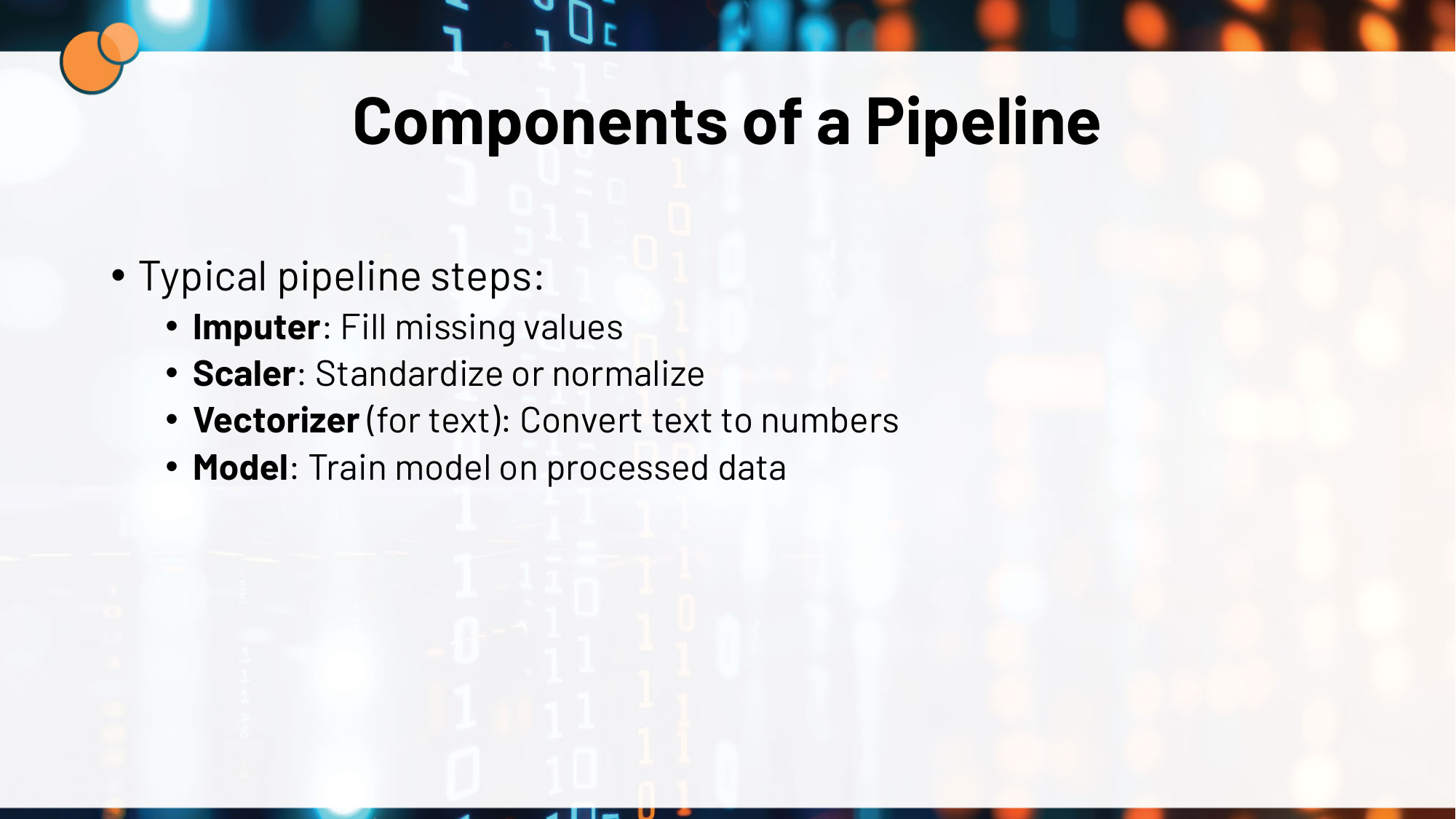

# Components of a Pipeline
Typical pipeline steps:
Imputer: Fill missing values
Scaler: Standardize or normalize
Vectorizer (for text): Convert text to numbers
Model: Train model on processed data